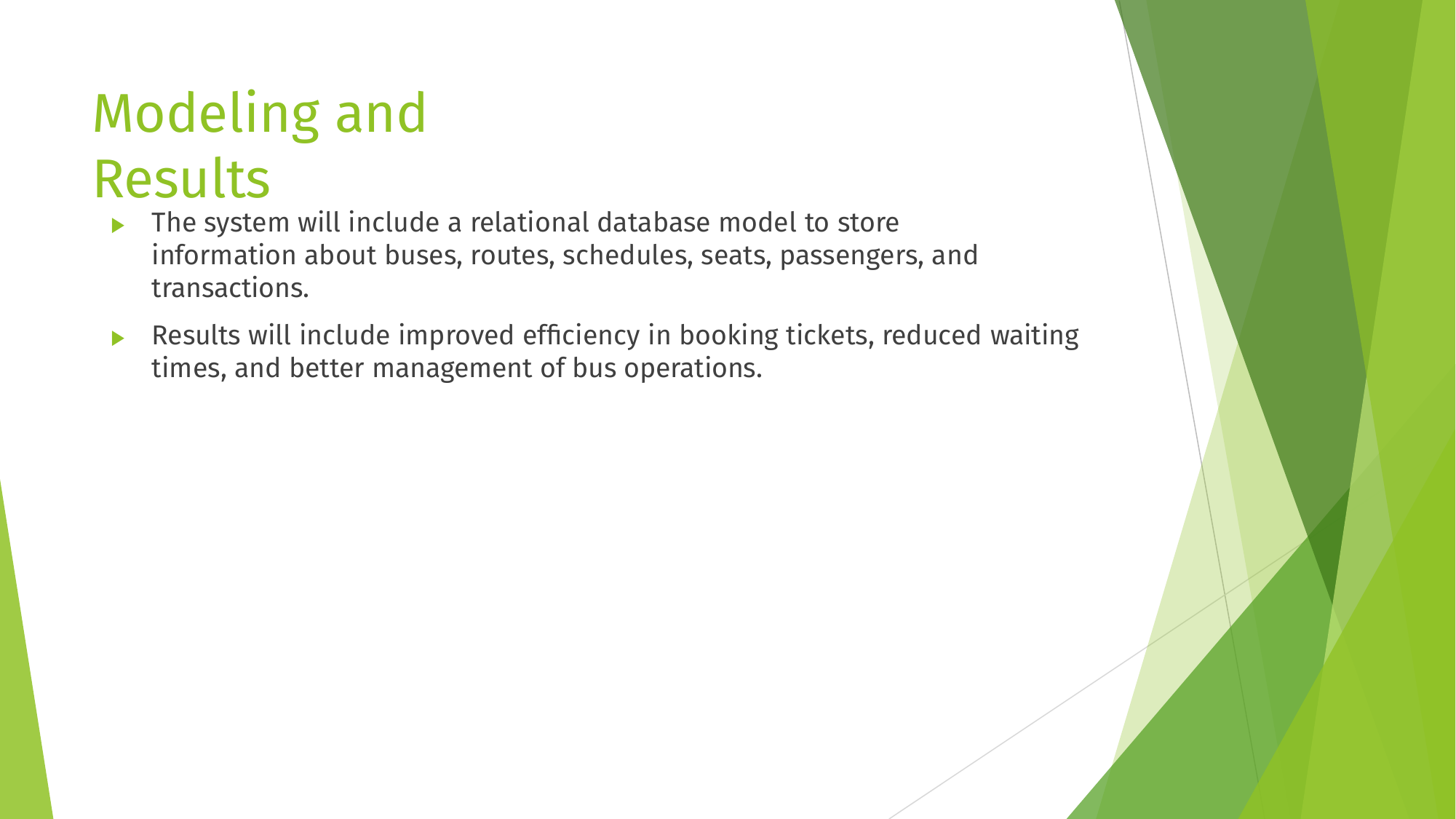

# Modeling and Results
▶	The system will include a relational database model to store information about buses, routes, schedules, seats, passengers, and transactions.
▶	Results will include improved efficiency in booking tickets, reduced waiting times, and better management of bus operations.